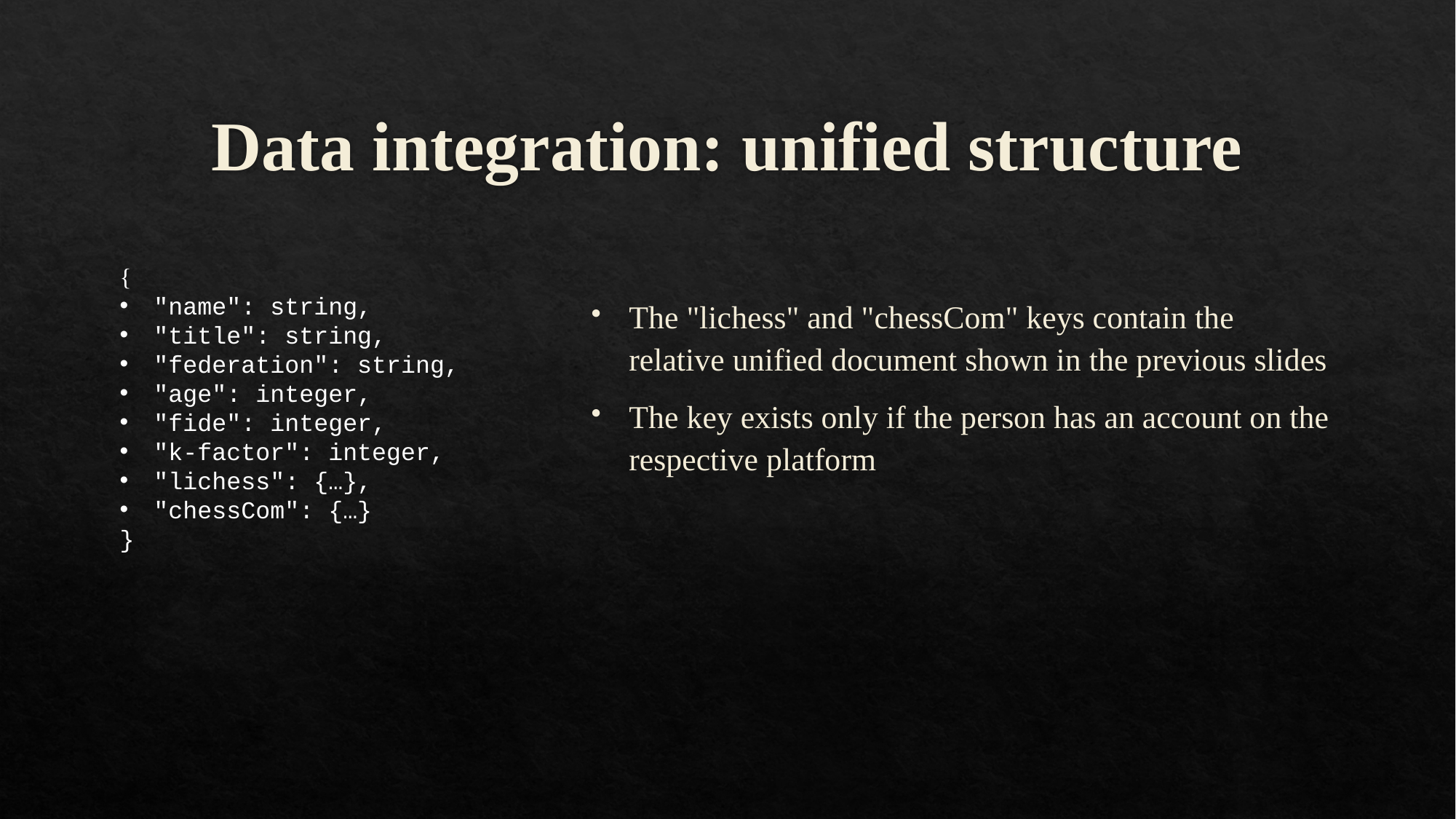

# Data integration: unified structure
{
"name": string,
"title": string,
"federation": string,
"age": integer,
"fide": integer,
"k-factor": integer,
"lichess": {…},
"chessCom": {…}
}

The "lichess" and "chessCom" keys contain the relative unified document shown in the previous slides
The key exists only if the person has an account on the respective platform